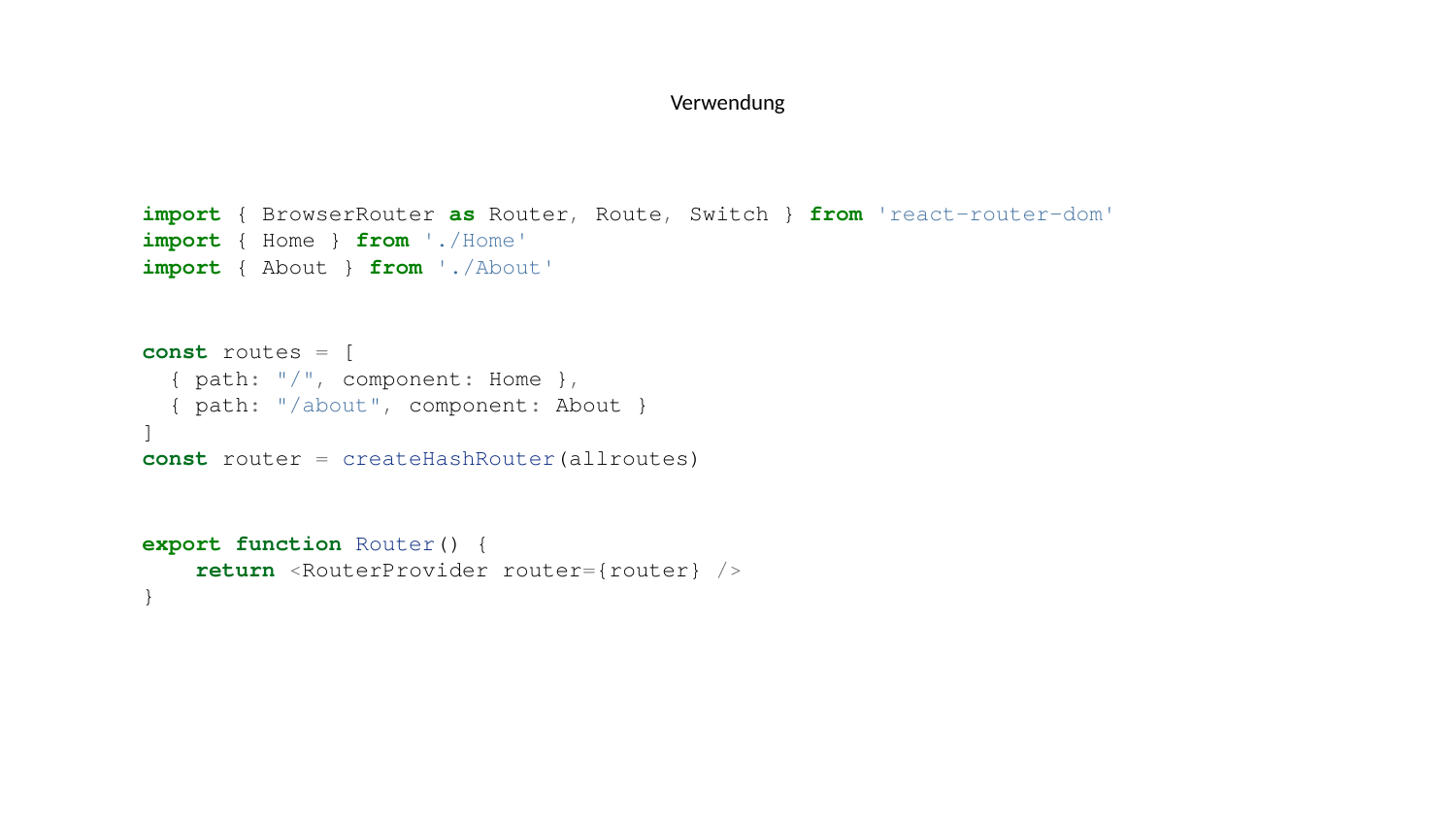

# Verwendung
import { BrowserRouter as Router, Route, Switch } from 'react-router-dom'
import { Home } from './Home'
import { About } from './About'
const routes = [
  { path: "/", component: Home },
  { path: "/about", component: About }
]
const router = createHashRouter(allroutes)
export function Router() {
    return <RouterProvider router={router} />
}